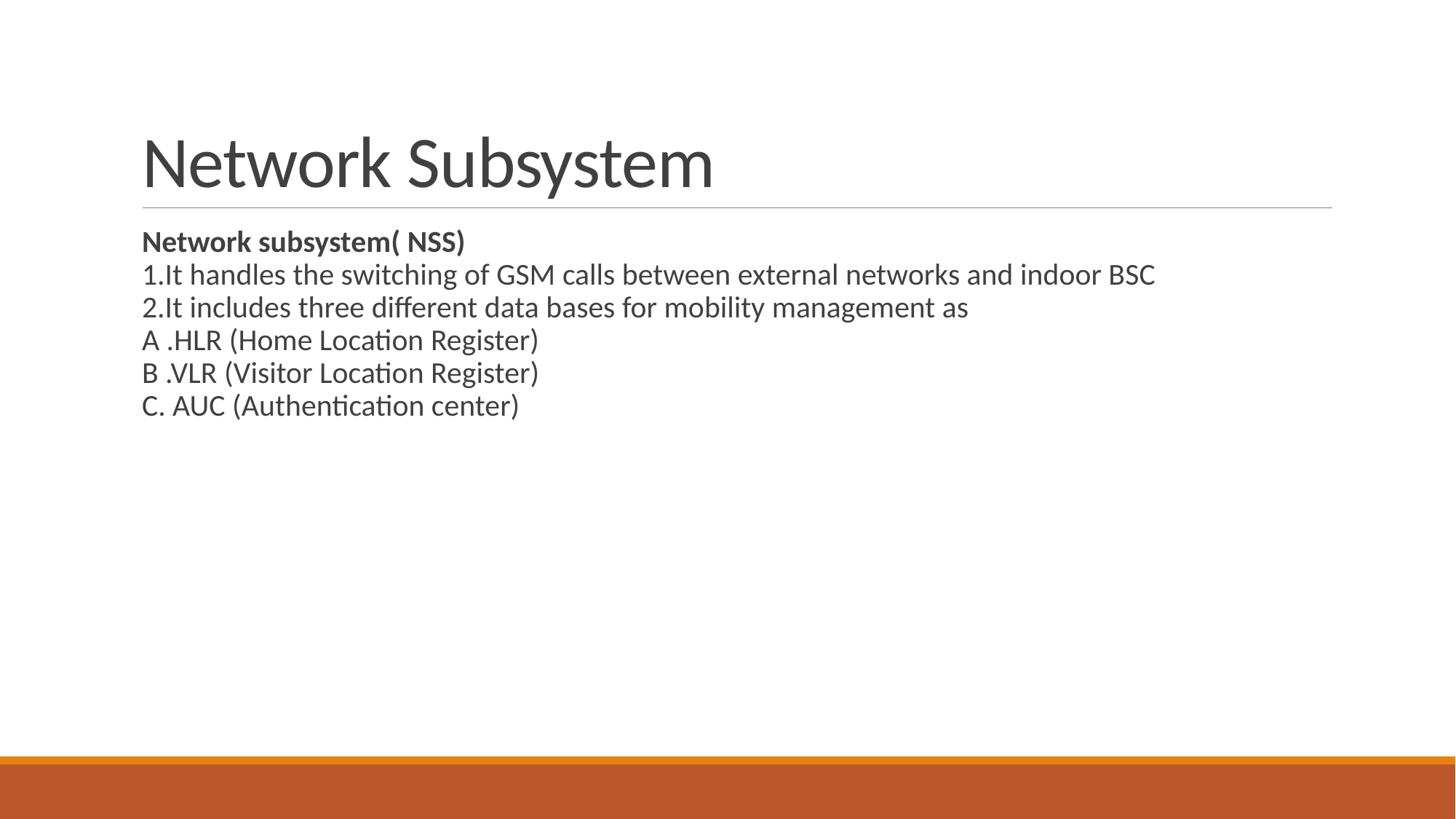

# Network Subsystem
Network subsystem( NSS)
1.It handles the switching of GSM calls between external networks and indoor BSC
2.It includes three different data bases for mobility management as
A .HLR (Home Location Register)
B .VLR (Visitor Location Register)
C. AUC (Authentication center)